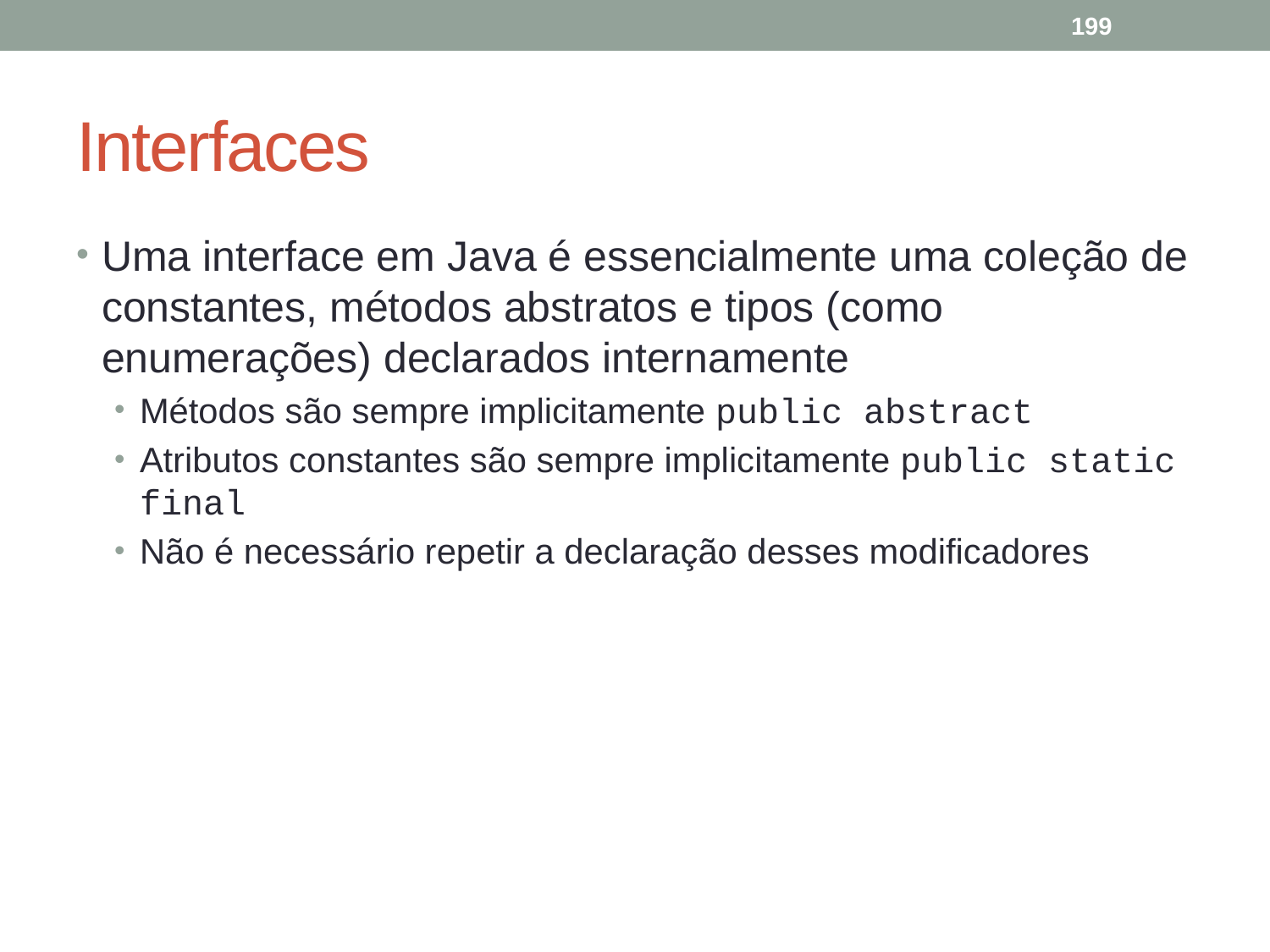

199
# Interfaces
Uma interface em Java é essencialmente uma coleção de constantes, métodos abstratos e tipos (como enumerações) declarados internamente
Métodos são sempre implicitamente public abstract
Atributos constantes são sempre implicitamente public static final
Não é necessário repetir a declaração desses modificadores